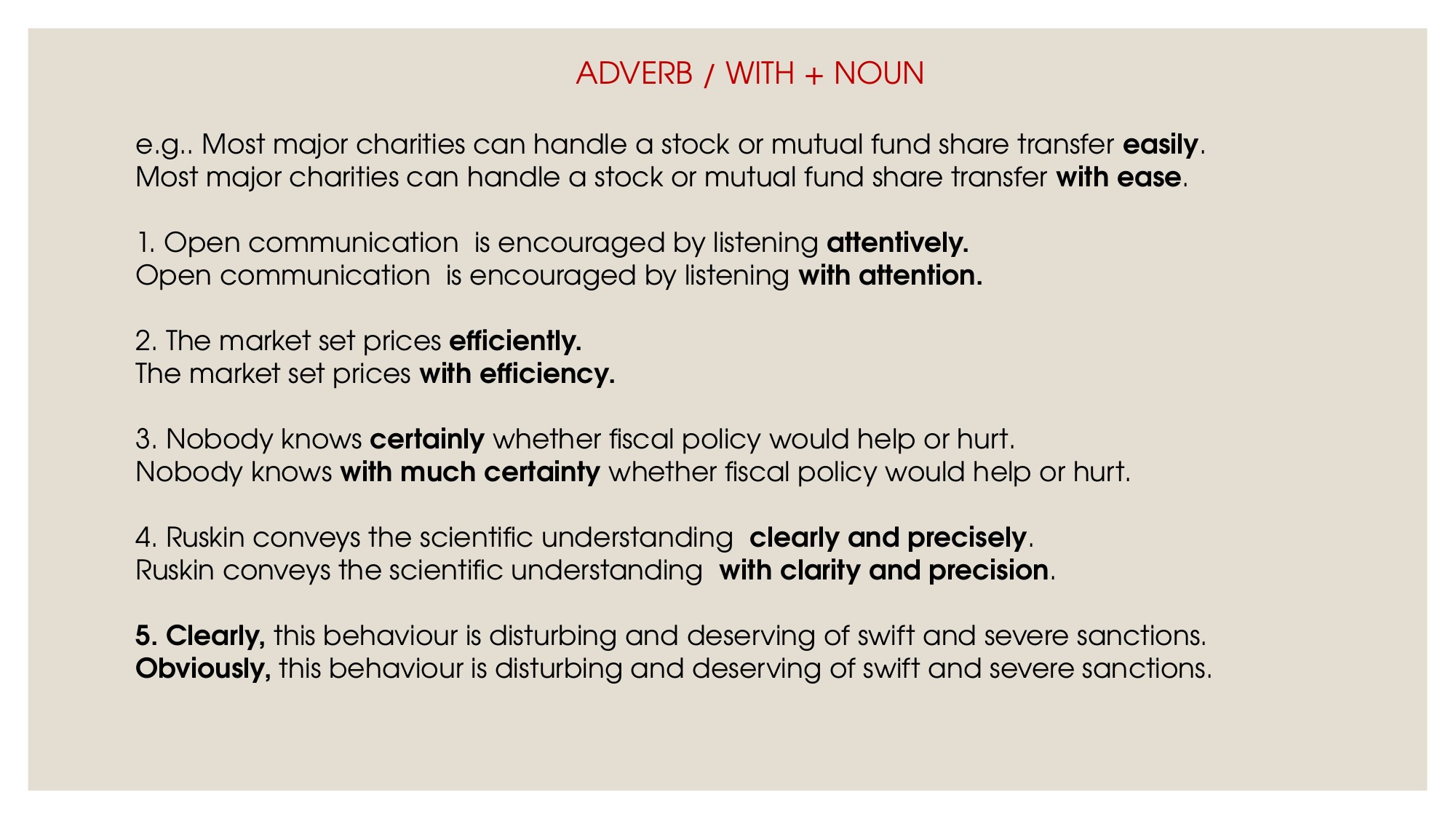

ADVERB / WITH + NOUN

e.g.. Most major charities can handle a stock or mutual fund share transfer easily.
Most major charities can handle a stock or mutual fund share transfer with ease.

1. Open communication  is encouraged by listening attentively.
Open communication  is encouraged by listening with attention.

2. The market set prices efficiently.
The market set prices with efficiency.

3. Nobody knows certainly whether fiscal policy would help or hurt.
Nobody knows with much certainty whether fiscal policy would help or hurt.

4. Ruskin conveys the scientific understanding  clearly and precisely.
Ruskin conveys the scientific understanding  with clarity and precision.

5. Clearly, this behaviour is disturbing and deserving of swift and severe sanctions.
Obviously, this behaviour is disturbing and deserving of swift and severe sanctions.